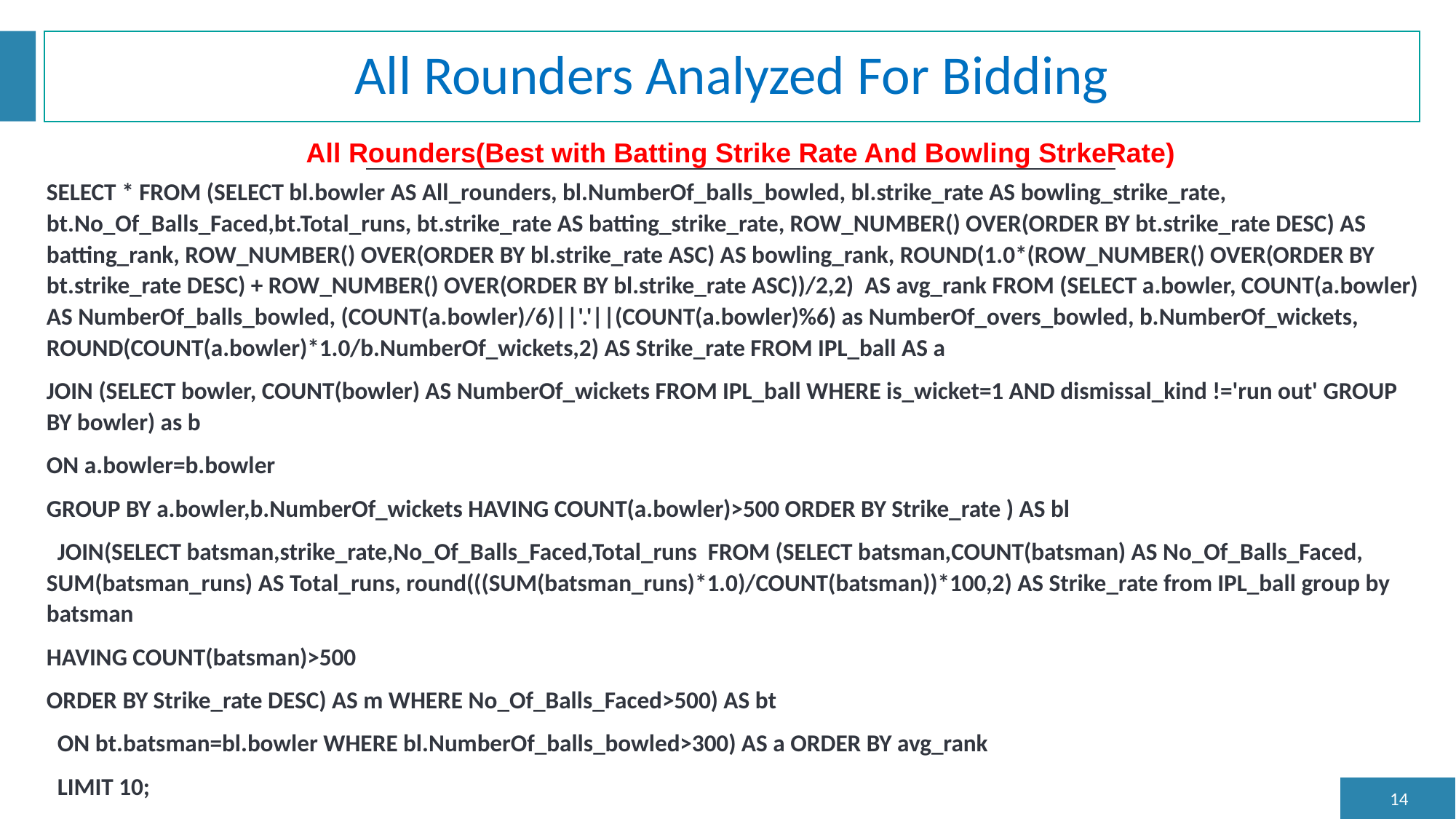

# All Rounders Analyzed For Bidding
All Rounders(Best with Batting Strike Rate And Bowling StrkeRate)
SELECT * FROM (SELECT bl.bowler AS All_rounders, bl.NumberOf_balls_bowled, bl.strike_rate AS bowling_strike_rate, bt.No_Of_Balls_Faced,bt.Total_runs, bt.strike_rate AS batting_strike_rate, ROW_NUMBER() OVER(ORDER BY bt.strike_rate DESC) AS batting_rank, ROW_NUMBER() OVER(ORDER BY bl.strike_rate ASC) AS bowling_rank, ROUND(1.0*(ROW_NUMBER() OVER(ORDER BY bt.strike_rate DESC) + ROW_NUMBER() OVER(ORDER BY bl.strike_rate ASC))/2,2)  AS avg_rank FROM (SELECT a.bowler, COUNT(a.bowler) AS NumberOf_balls_bowled, (COUNT(a.bowler)/6)||'.'||(COUNT(a.bowler)%6) as NumberOf_overs_bowled, b.NumberOf_wickets, ROUND(COUNT(a.bowler)*1.0/b.NumberOf_wickets,2) AS Strike_rate FROM IPL_ball AS a
JOIN (SELECT bowler, COUNT(bowler) AS NumberOf_wickets FROM IPL_ball WHERE is_wicket=1 AND dismissal_kind !='run out' GROUP BY bowler) as b
ON a.bowler=b.bowler
GROUP BY a.bowler,b.NumberOf_wickets HAVING COUNT(a.bowler)>500 ORDER BY Strike_rate ) AS bl
  JOIN(SELECT batsman,strike_rate,No_Of_Balls_Faced,Total_runs  FROM (SELECT batsman,COUNT(batsman) AS No_Of_Balls_Faced, SUM(batsman_runs) AS Total_runs, round(((SUM(batsman_runs)*1.0)/COUNT(batsman))*100,2) AS Strike_rate from IPL_ball group by batsman
HAVING COUNT(batsman)>500
ORDER BY Strike_rate DESC) AS m WHERE No_Of_Balls_Faced>500) AS bt
  ON bt.batsman=bl.bowler WHERE bl.NumberOf_balls_bowled>300) AS a ORDER BY avg_rank
  LIMIT 10;
14